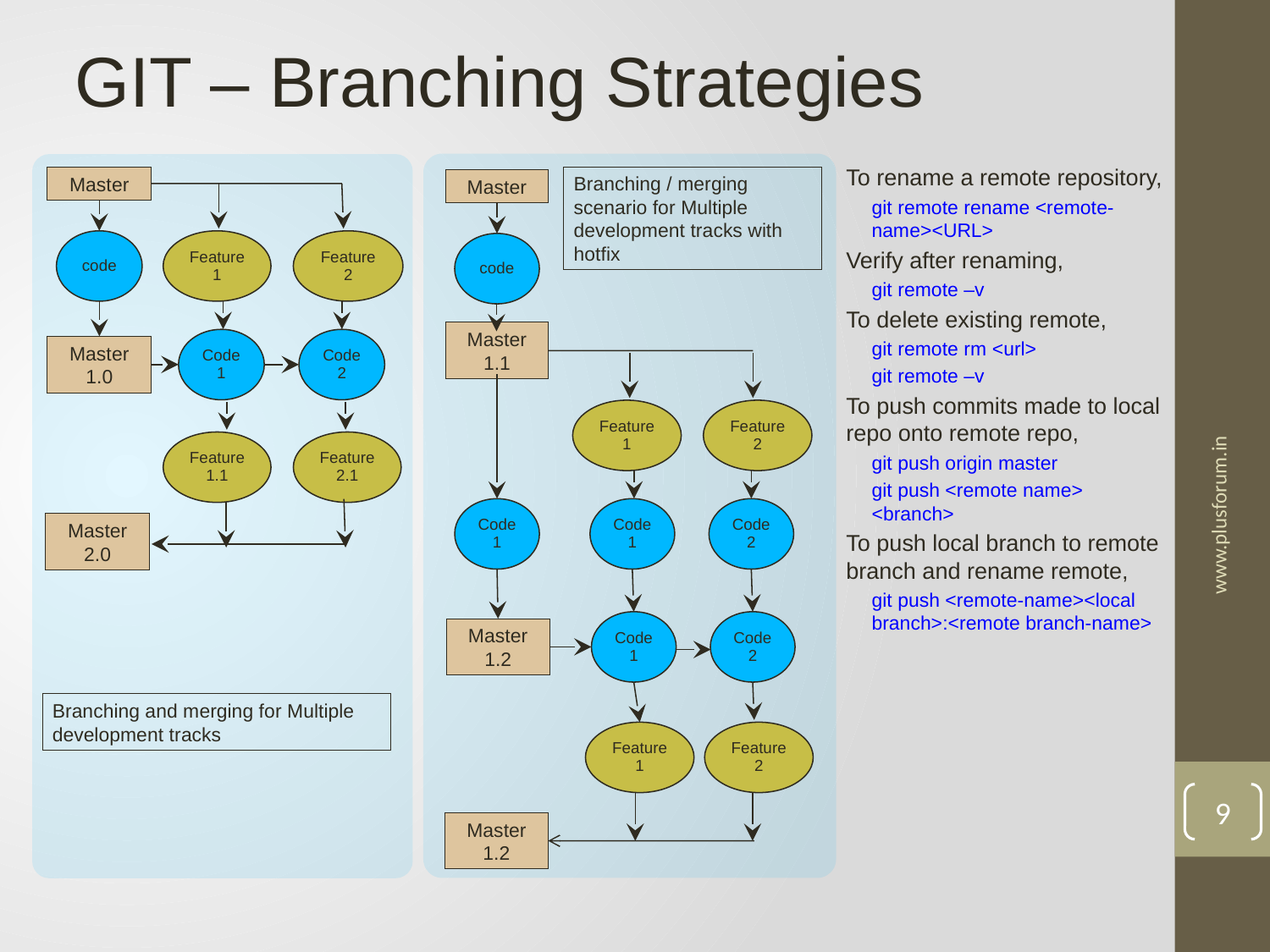

GIT – Branching Strategies

To rename a remote repository,
git remote rename <remote-name><URL>
Verify after renaming,
git remote –v
To delete existing remote,
git remote rm <url>
git remote –v
To push commits made to local repo onto remote repo,
git push origin master
git push <remote name> <branch>
To push local branch to remote branch and rename remote,
git push <remote-name><local branch>:<remote branch-name>
Master
Branching / merging scenario for Multiple development tracks with hotfix
Master
code
Feature 1
Feature 2
code
Master 1.1
Code 1
Code 2
Master 1.0
Feature 1
Feature 2
Feature 1.1
Feature 2.1
Code 1
Code 1
Code 2
Master 2.0
www.plusforum.in
Code 1
Code 2
Master 1.2
Branching and merging for Multiple development tracks
Feature 1
Feature 2
9
Master 1.2